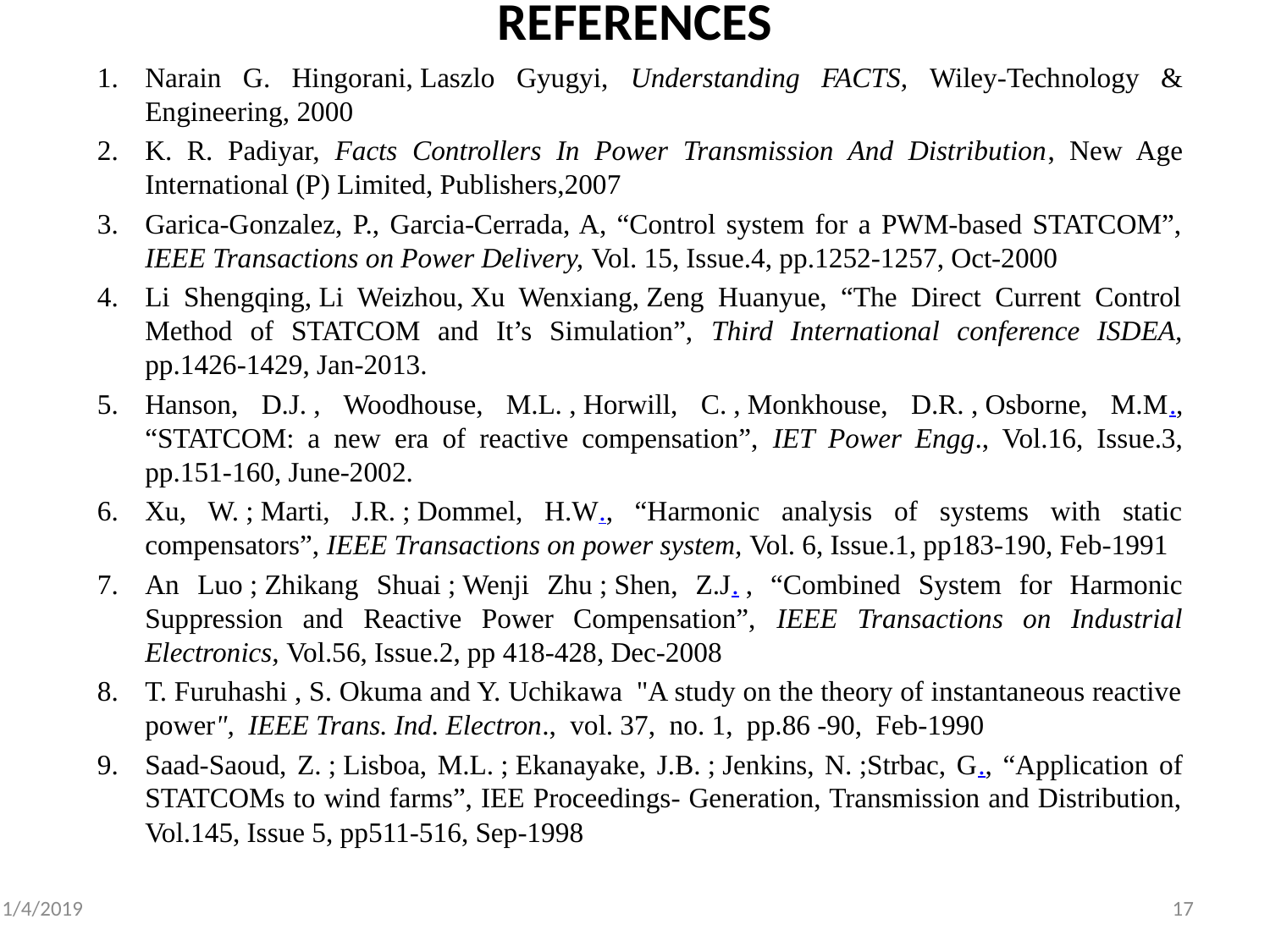

# REFERENCES
Narain G. Hingorani, Laszlo Gyugyi, Understanding FACTS, Wiley-Technology & Engineering, 2000
K. R. Padiyar, Facts Controllers In Power Transmission And Distribution, New Age International (P) Limited, Publishers,2007
Garica-Gonzalez, P., Garcia-Cerrada, A, “Control system for a PWM-based STATCOM”, IEEE Transactions on Power Delivery, Vol. 15, Issue.4, pp.1252-1257, Oct-2000
Li Shengqing, Li Weizhou, Xu Wenxiang, Zeng Huanyue, “The Direct Current Control Method of STATCOM and It’s Simulation”, Third International conference ISDEA, pp.1426-1429, Jan-2013.
Hanson, D.J. , Woodhouse, M.L. , Horwill, C. , Monkhouse, D.R. , Osborne, M.M., “STATCOM: a new era of reactive compensation”, IET Power Engg., Vol.16, Issue.3, pp.151-160, June-2002.
Xu, W. ; Marti, J.R. ; Dommel, H.W., “Harmonic analysis of systems with static compensators”, IEEE Transactions on power system, Vol. 6, Issue.1, pp183-190, Feb-1991
An Luo ; Zhikang Shuai ; Wenji Zhu ; Shen, Z.J. , “Combined System for Harmonic Suppression and Reactive Power Compensation”, IEEE Transactions on Industrial Electronics, Vol.56, Issue.2, pp 418-428, Dec-2008
T. Furuhashi , S. Okuma and Y. Uchikawa  "A study on the theory of instantaneous reactive power",  IEEE Trans. Ind. Electron.,  vol. 37,  no. 1,  pp.86 -90,  Feb-1990
Saad-Saoud, Z. ; Lisboa, M.L. ; Ekanayake, J.B. ; Jenkins, N. ;Strbac, G., “Application of STATCOMs to wind farms”, IEE Proceedings- Generation, Transmission and Distribution, Vol.145, Issue 5, pp511-516, Sep-1998

1/4/2019
17